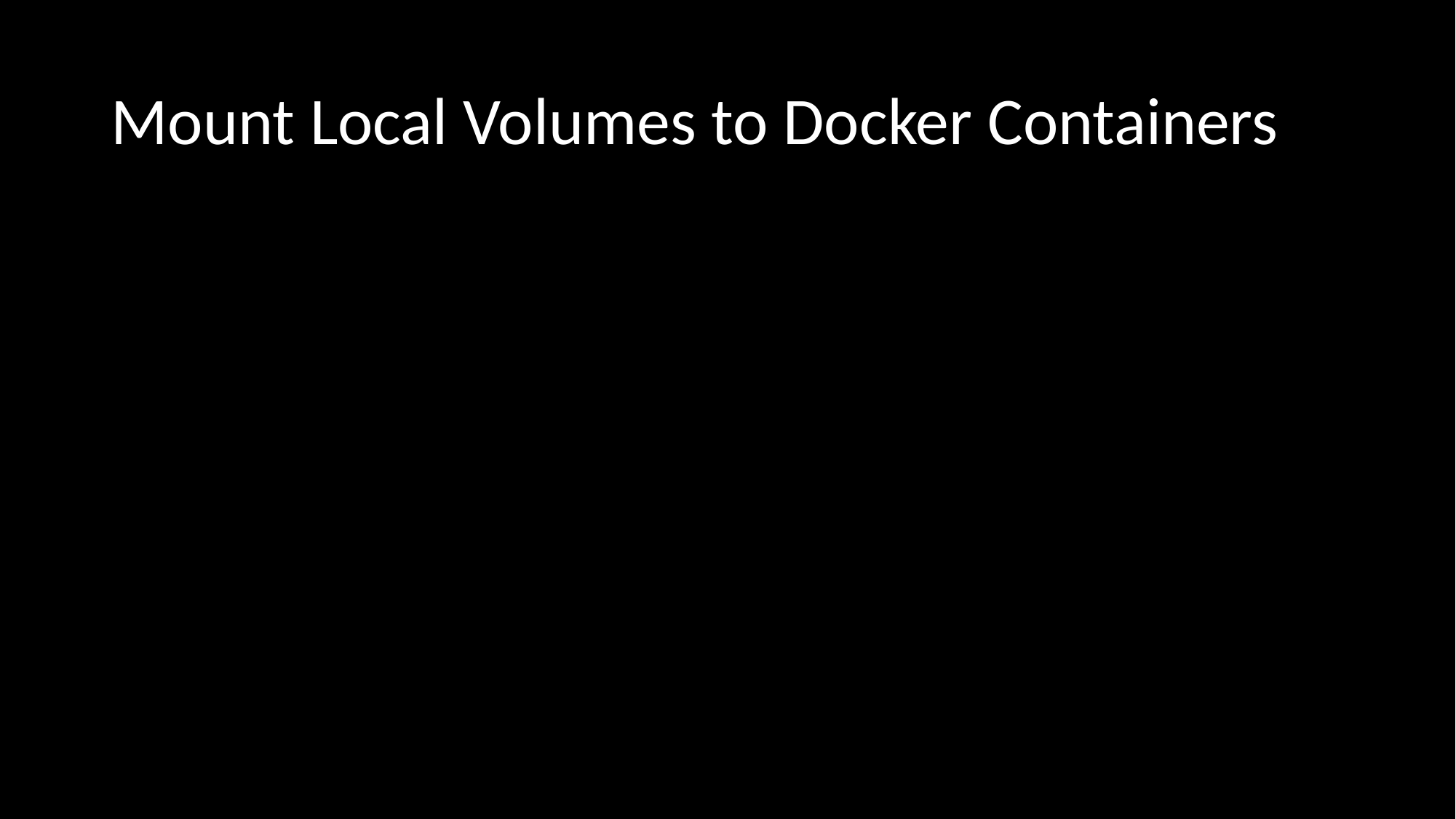

# Mount Local Volumes to Docker Containers